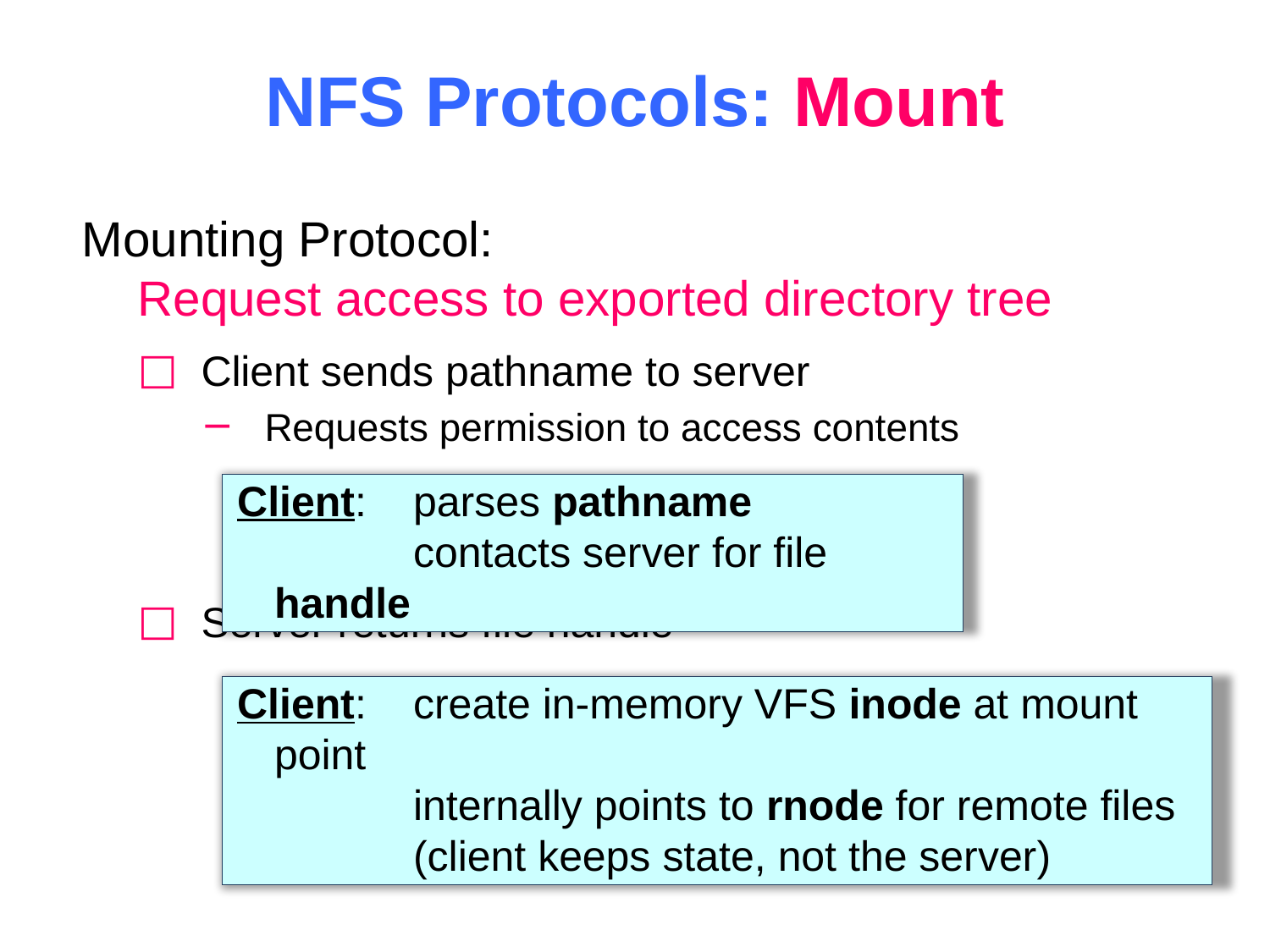

# NFS Protocols: Mount
Mounting Protocol:
Request access to exported directory tree

Client sends pathname to server
Requests permission to access contents

Server returns file handle

Client:	 parses pathname
		 contacts server for file handle
Client:	 create in-memory VFS inode at mount point
		 internally points to rnode for remote files
	 (client keeps state, not the server)